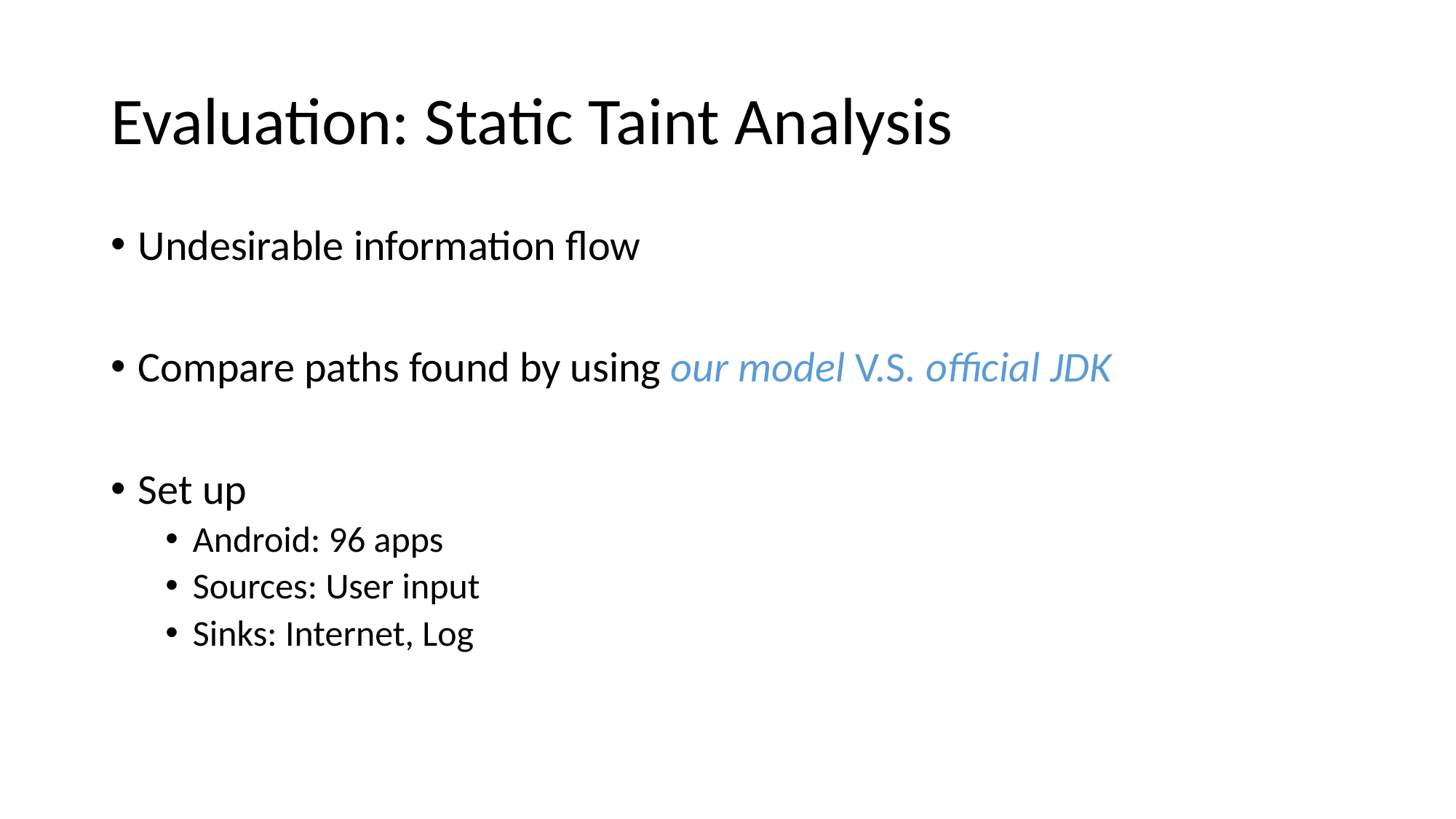

# Evaluation: Static Taint Analysis
Undesirable information flow

Compare paths found by using our model V.S. official JDK

Set up
Android: 96 apps
Sources: User input
Sinks: Internet, Log